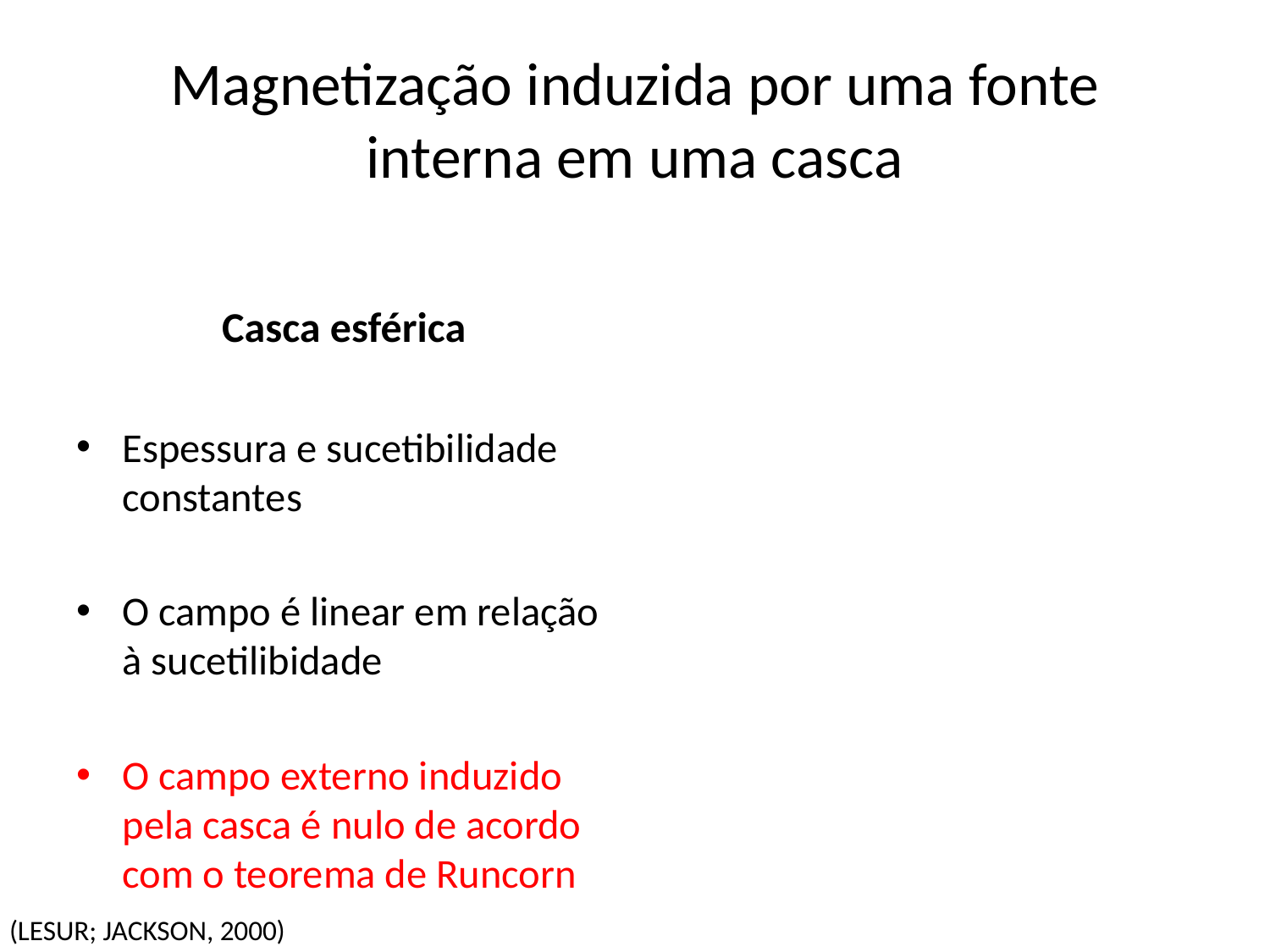

# Magnetização induzida por uma fonte interna em uma casca
Casca esférica

Espessura e sucetibilidade constantes

O campo é linear em relação à sucetilibidade

O campo externo induzido pela casca é nulo de acordo com o teorema de Runcorn

(LESUR; JACKSON, 2000)